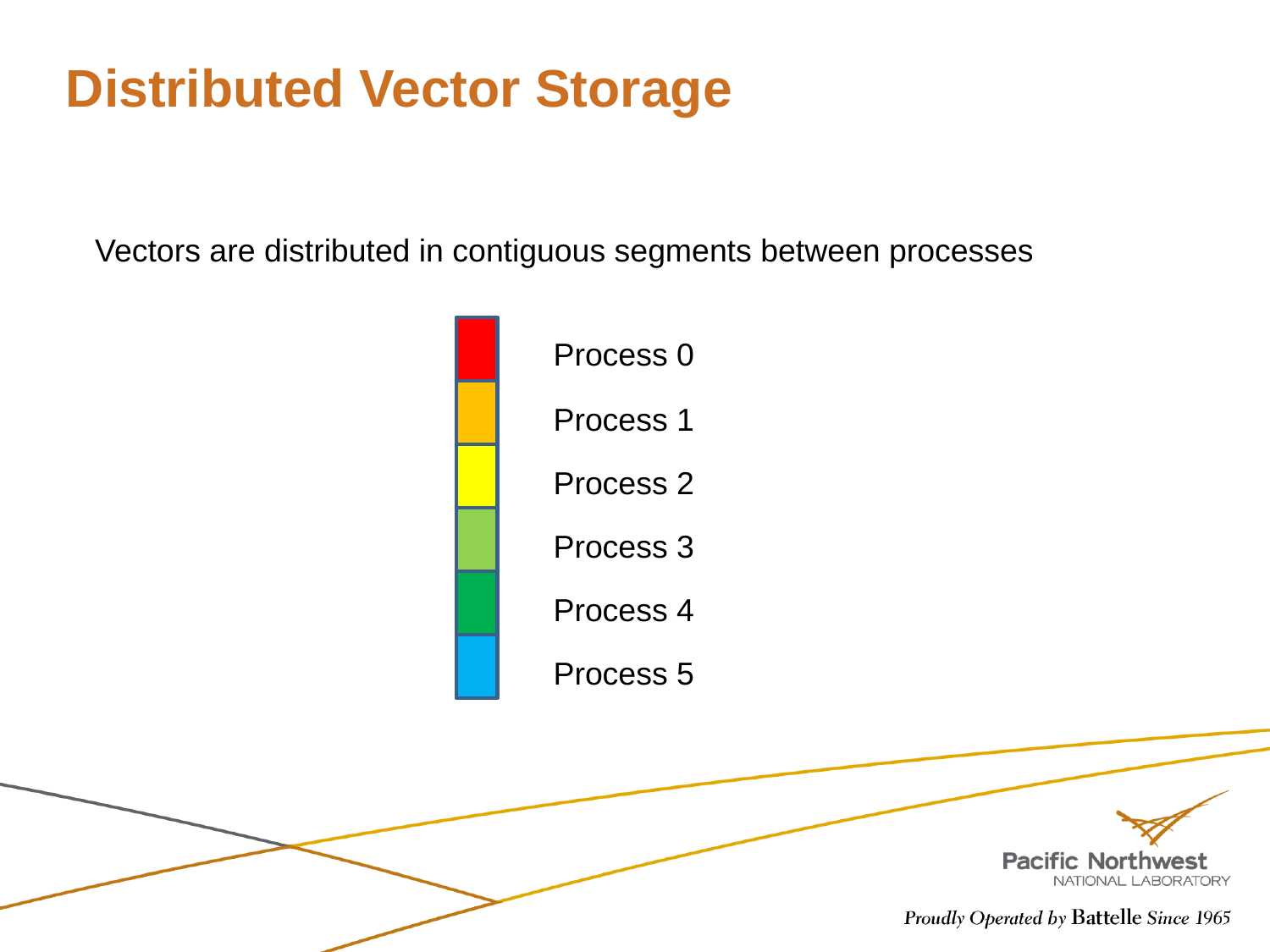

# Distributed Vector Storage
Vectors are distributed in contiguous segments between processes

Process 0

Process 1

Process 2

Process 3

Process 4

Process 5